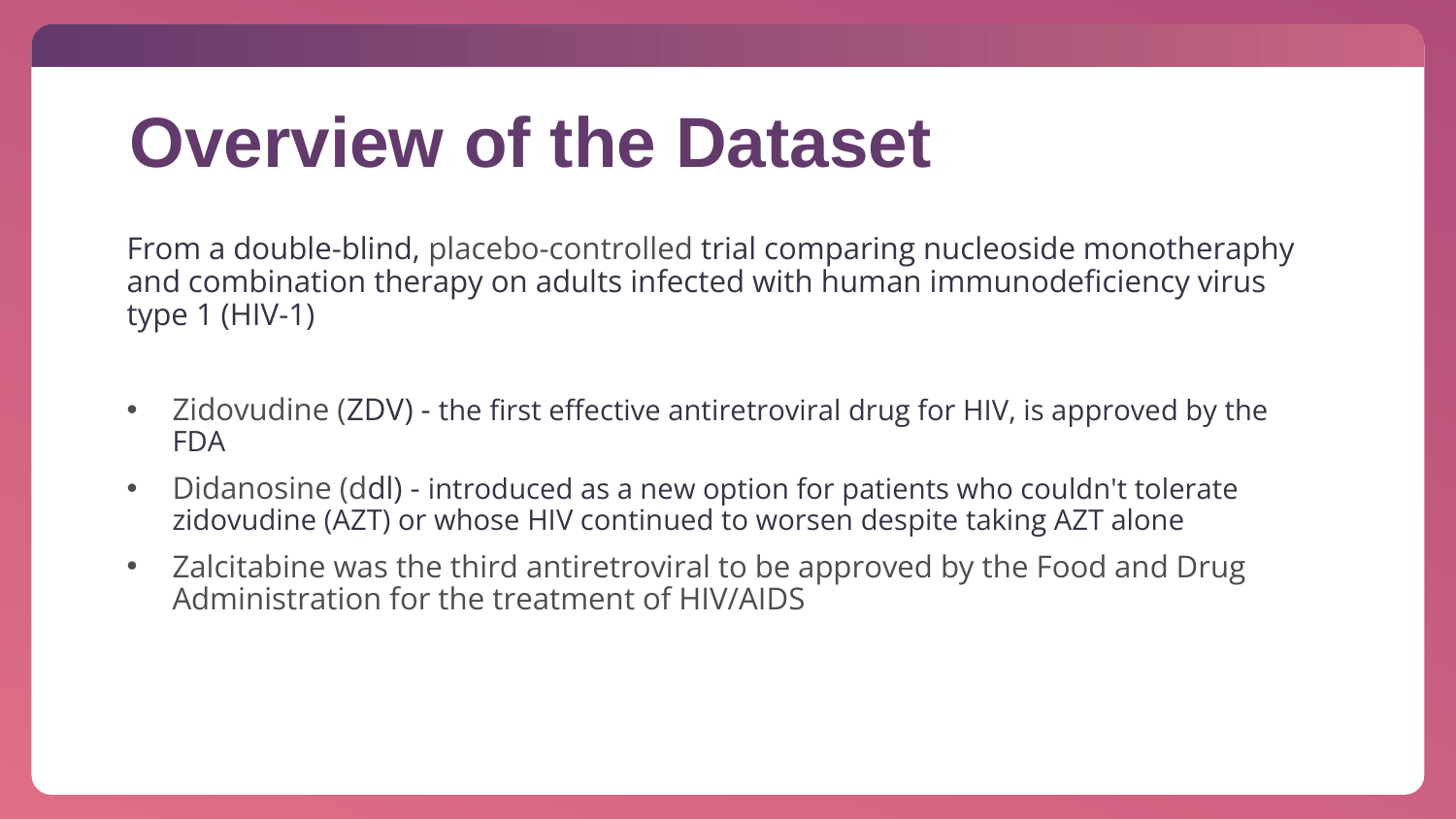

# Overview of the Dataset
From a double-blind, placebo-controlled trial comparing nucleoside monotheraphy and combination therapy on adults infected with human immunodeficiency virus type 1 (HIV-1)

Zidovudine (ZDV) - the first effective antiretroviral drug for HIV, is approved by the FDA
Didanosine (ddl) - introduced as a new option for patients who couldn't tolerate zidovudine (AZT) or whose HIV continued to worsen despite taking AZT alone
Zalcitabine was the third antiretroviral to be approved by the Food and Drug Administration for the treatment of HIV/AIDS